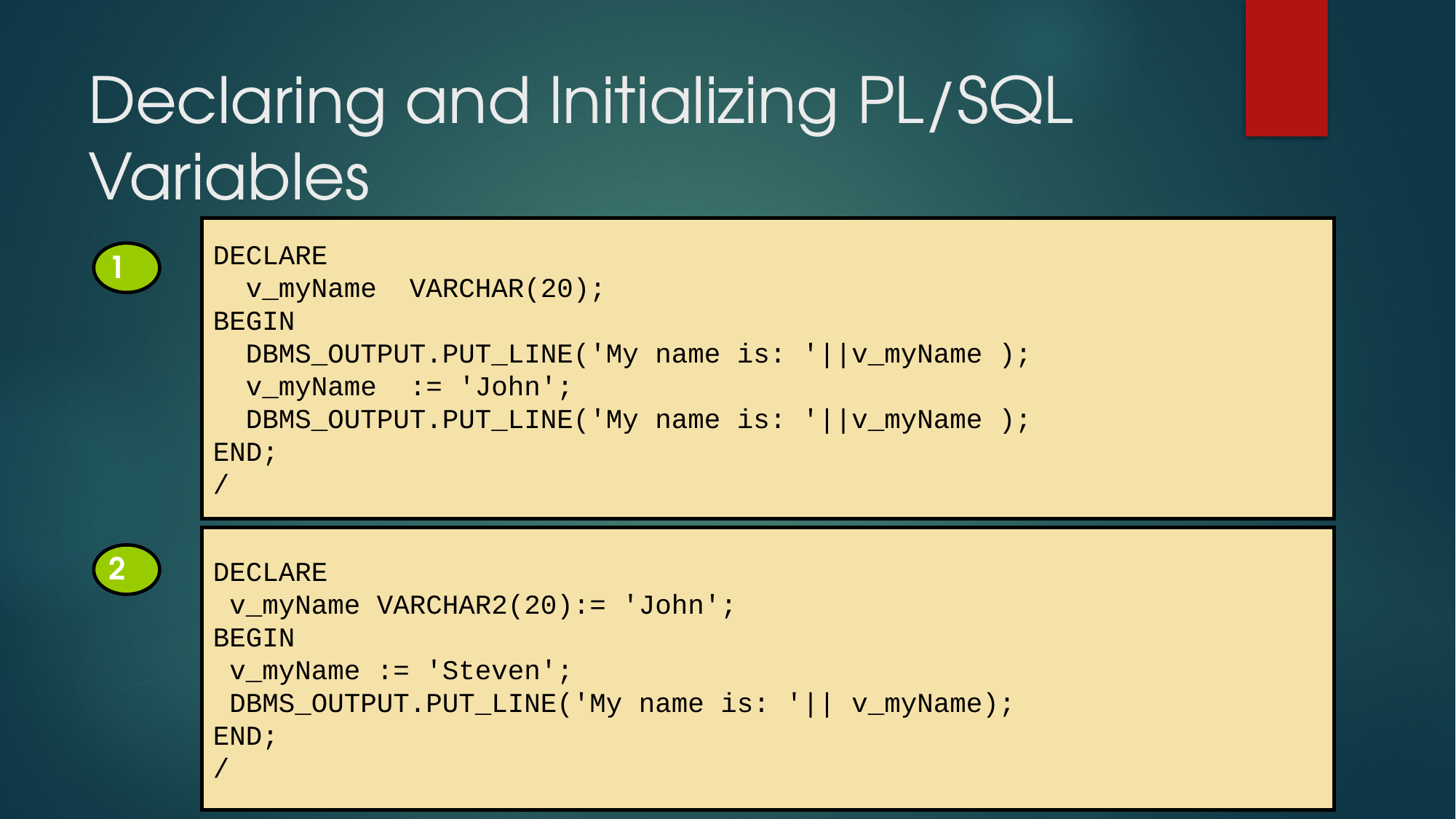

# Declaring and Initializing PL/SQL Variables
DECLARE
  v_myName  VARCHAR(20);
BEGIN
  DBMS_OUTPUT.PUT_LINE('My name is: '||v_myName );
  v_myName  := 'John';
  DBMS_OUTPUT.PUT_LINE('My name is: '||v_myName );
END;
/
1
DECLARE
 v_myName VARCHAR2(20):= 'John';
BEGIN
 v_myName := 'Steven';
 DBMS_OUTPUT.PUT_LINE('My name is: '|| v_myName);
END;
/
2